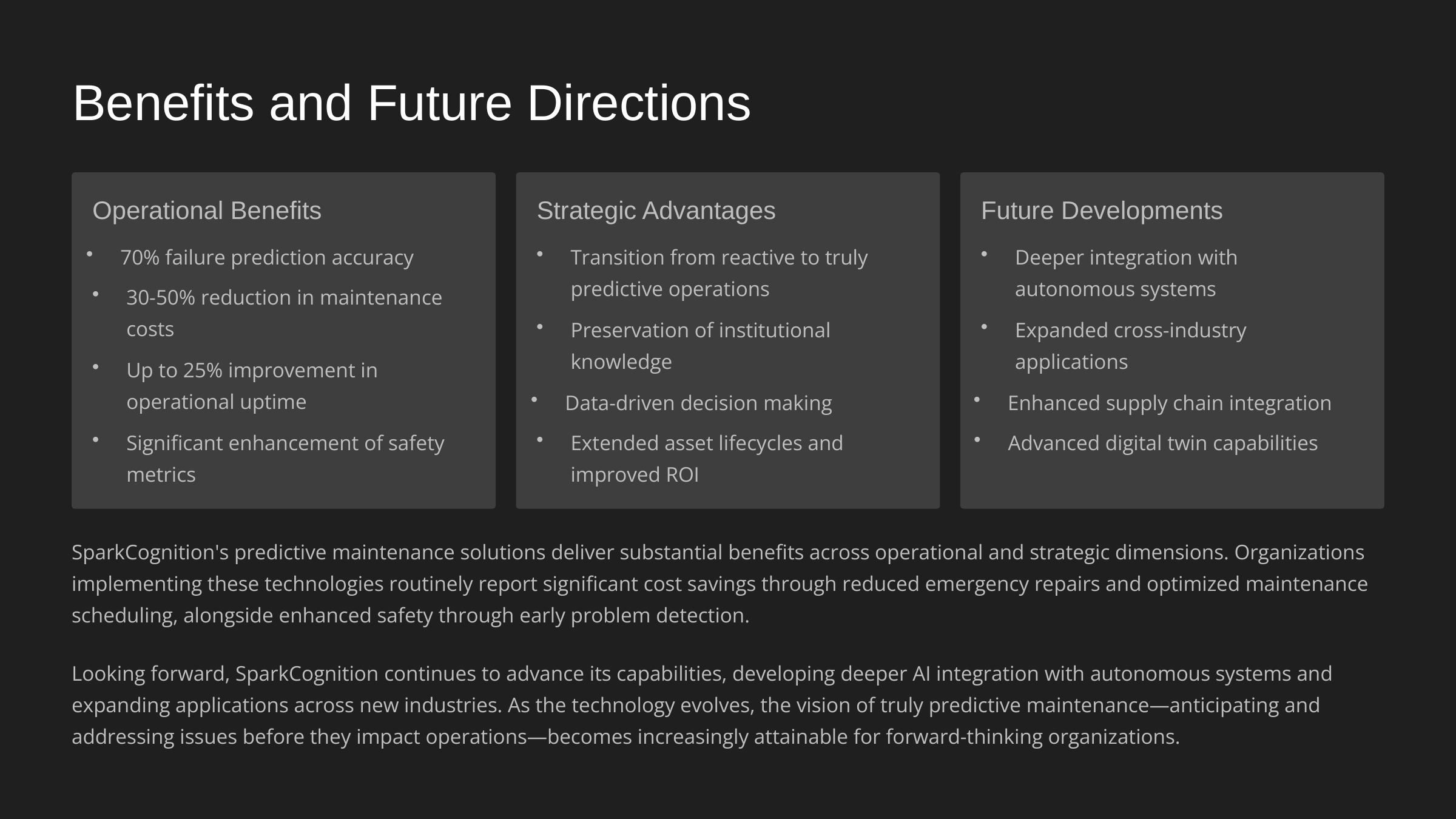

Benefits and Future Directions

Operational Benefits
Strategic Advantages
Future Developments
70% failure prediction accuracy
Transition from reactive to truly predictive operations
Deeper integration with autonomous systems
30-50% reduction in maintenance costs
Preservation of institutional knowledge
Expanded cross-industry applications
Up to 25% improvement in operational uptime
Data-driven decision making
Enhanced supply chain integration
Significant enhancement of safety metrics
Extended asset lifecycles and improved ROI
Advanced digital twin capabilities
SparkCognition's predictive maintenance solutions deliver substantial benefits across operational and strategic dimensions. Organizations implementing these technologies routinely report significant cost savings through reduced emergency repairs and optimized maintenance scheduling, alongside enhanced safety through early problem detection.
Looking forward, SparkCognition continues to advance its capabilities, developing deeper AI integration with autonomous systems and expanding applications across new industries. As the technology evolves, the vision of truly predictive maintenance—anticipating and addressing issues before they impact operations—becomes increasingly attainable for forward-thinking organizations.